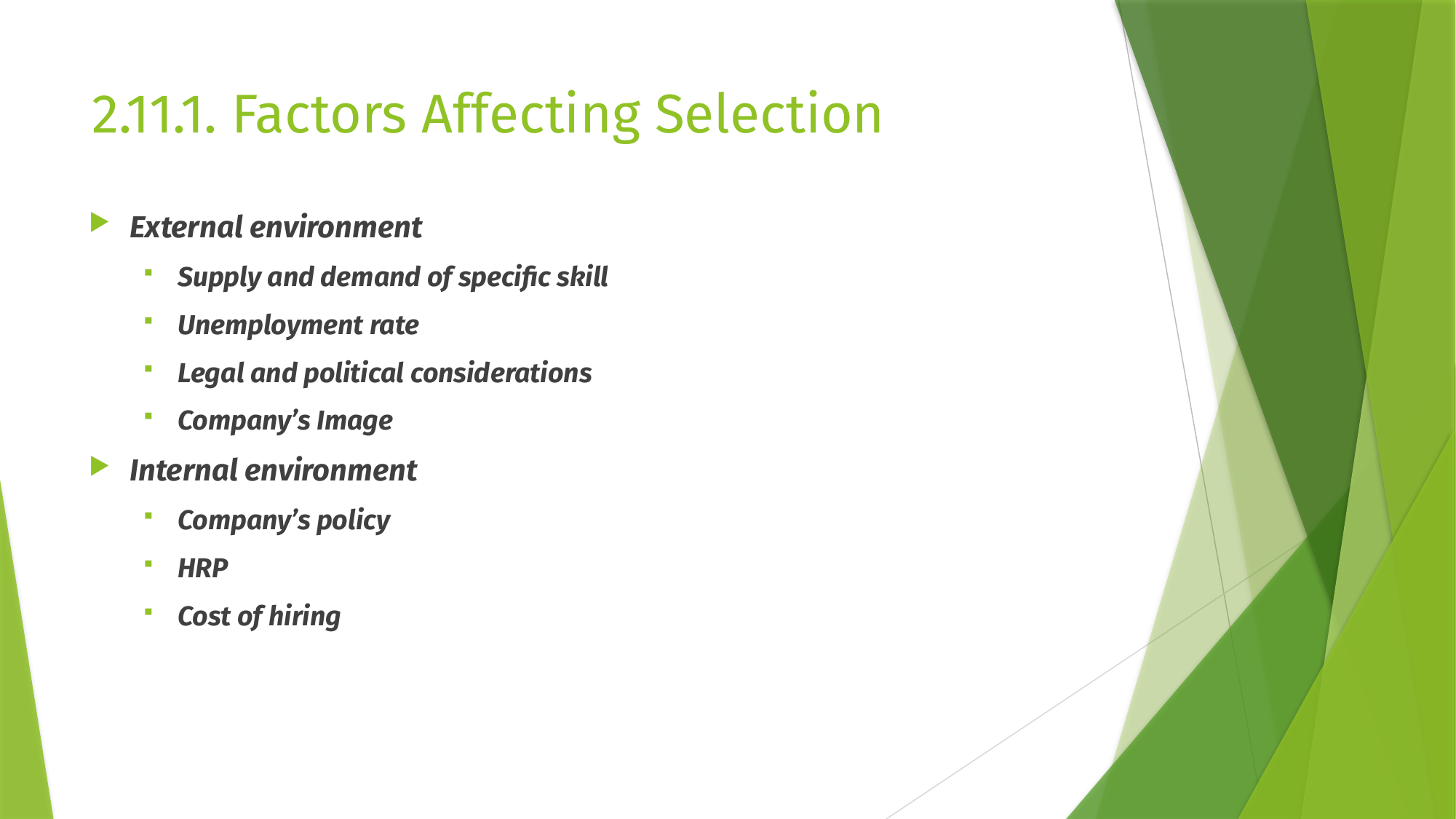

# 2.11.1. Factors Affecting Selection
External environment
Supply and demand of specific skill
Unemployment rate
Legal and political considerations
Company’s Image
Internal environment
Company’s policy
HRP
Cost of hiring